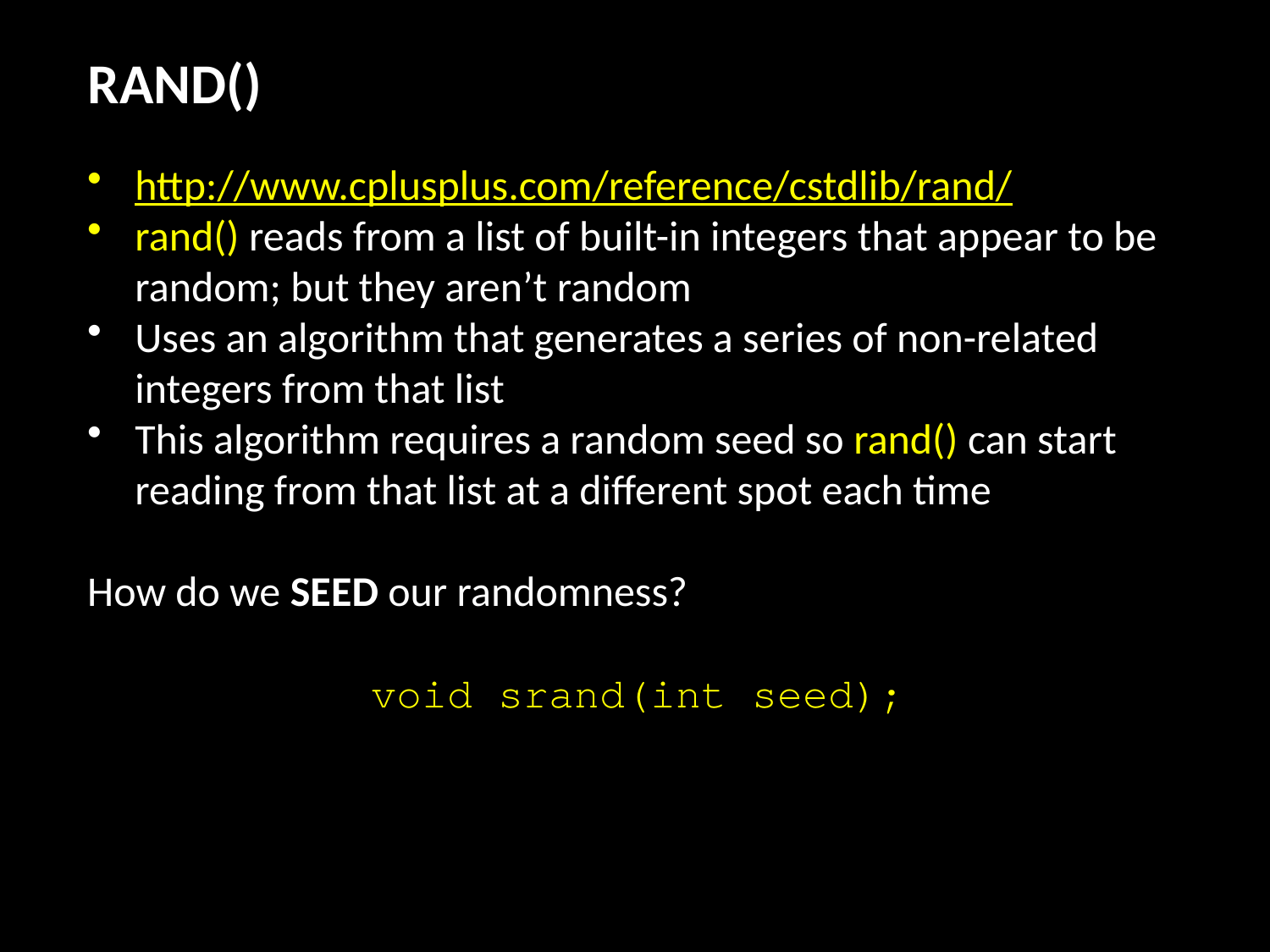

RAND()
http://www.cplusplus.com/reference/cstdlib/rand/
rand() reads from a list of built-in integers that appear to be random; but they aren’t random
Uses an algorithm that generates a series of non-related integers from that list
This algorithm requires a random seed so rand() can start reading from that list at a different spot each time

How do we SEED our randomness?

void srand(int seed);